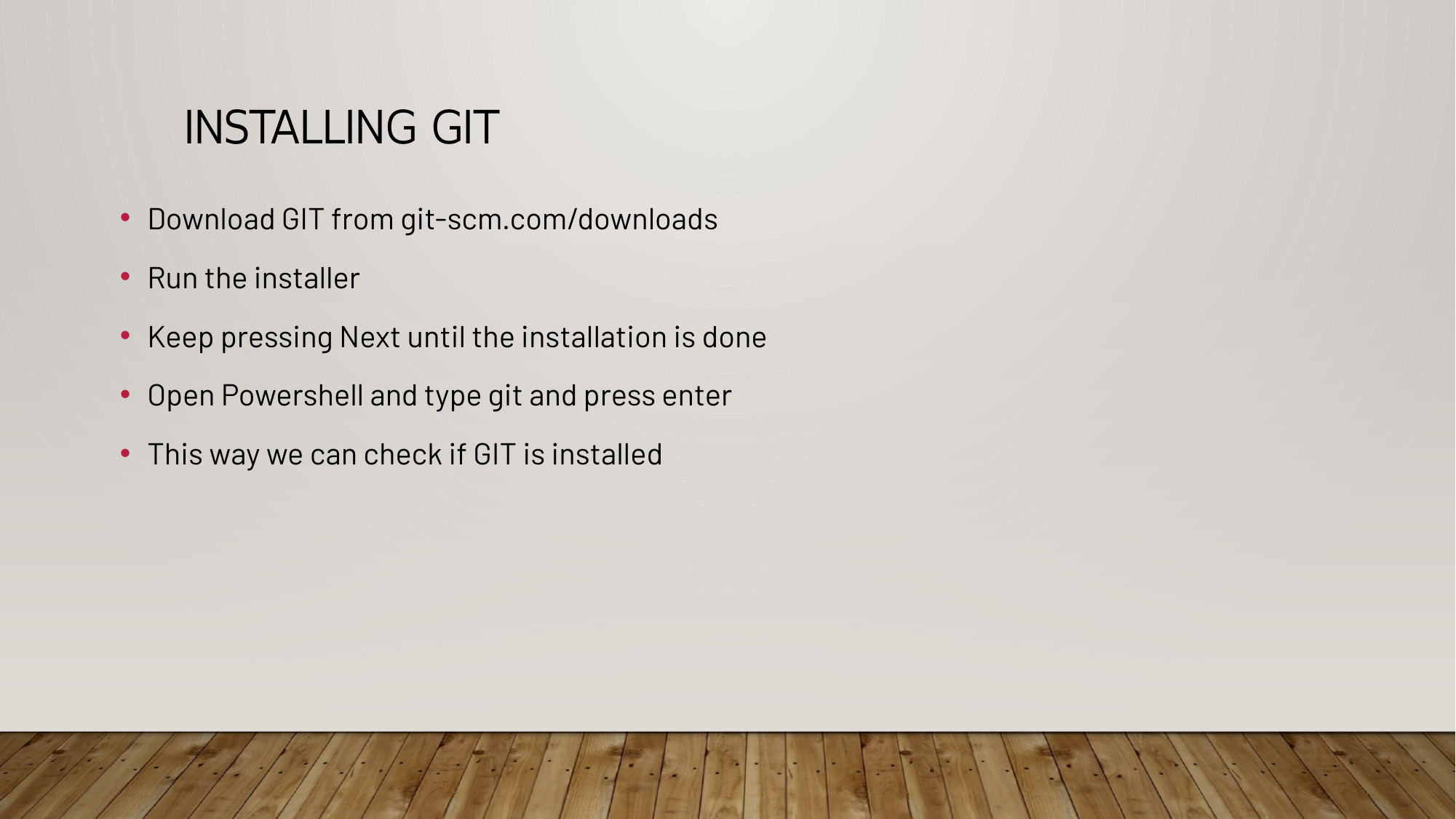

# Installing GIT
Download GIT from git-scm.com/downloads
Run the installer
Keep pressing Next until the installation is done
Open Powershell and type git and press enter
This way we can check if GIT is installed